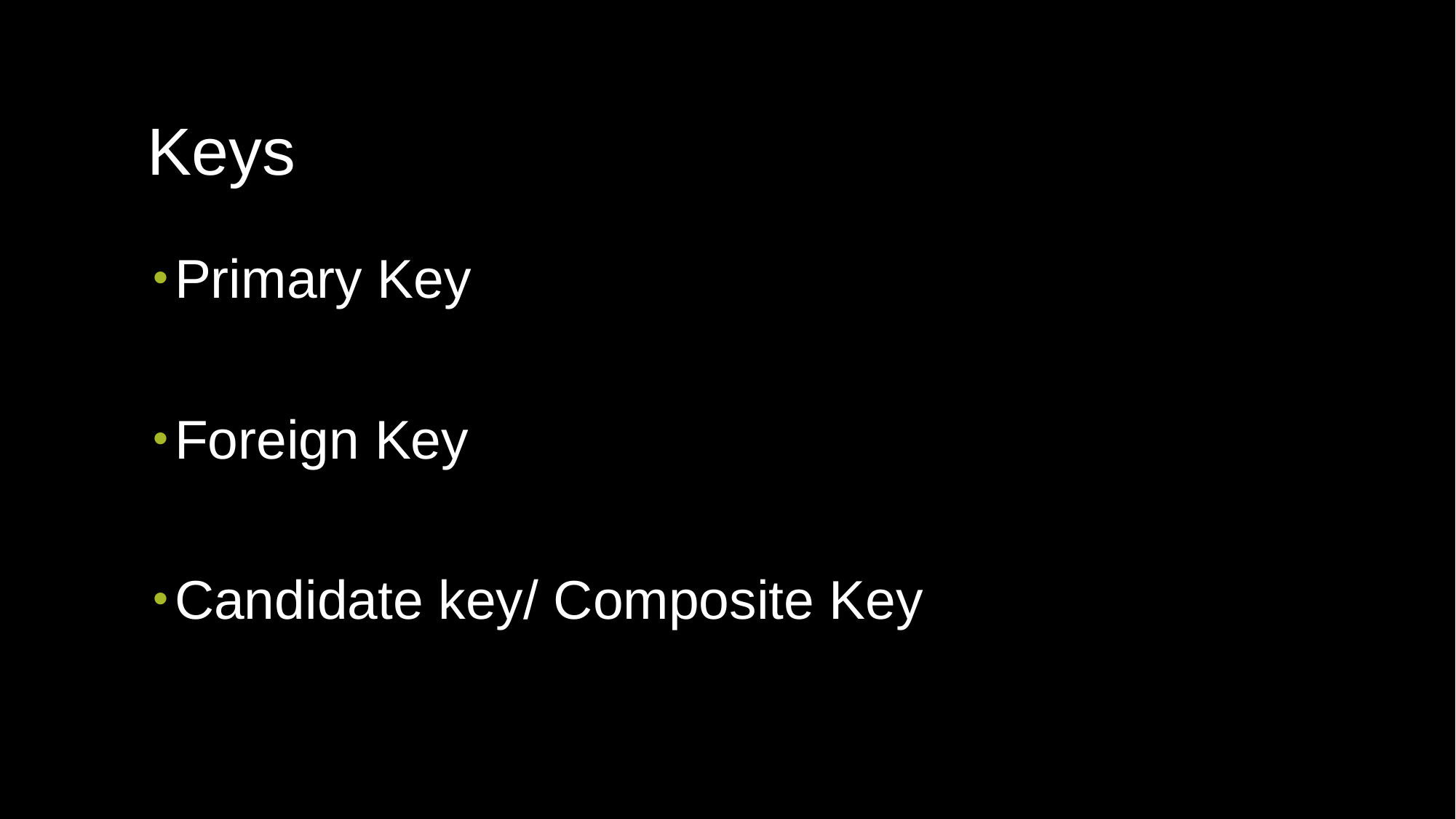

# Keys
Primary Key

Foreign Key

Candidate key/ Composite Key